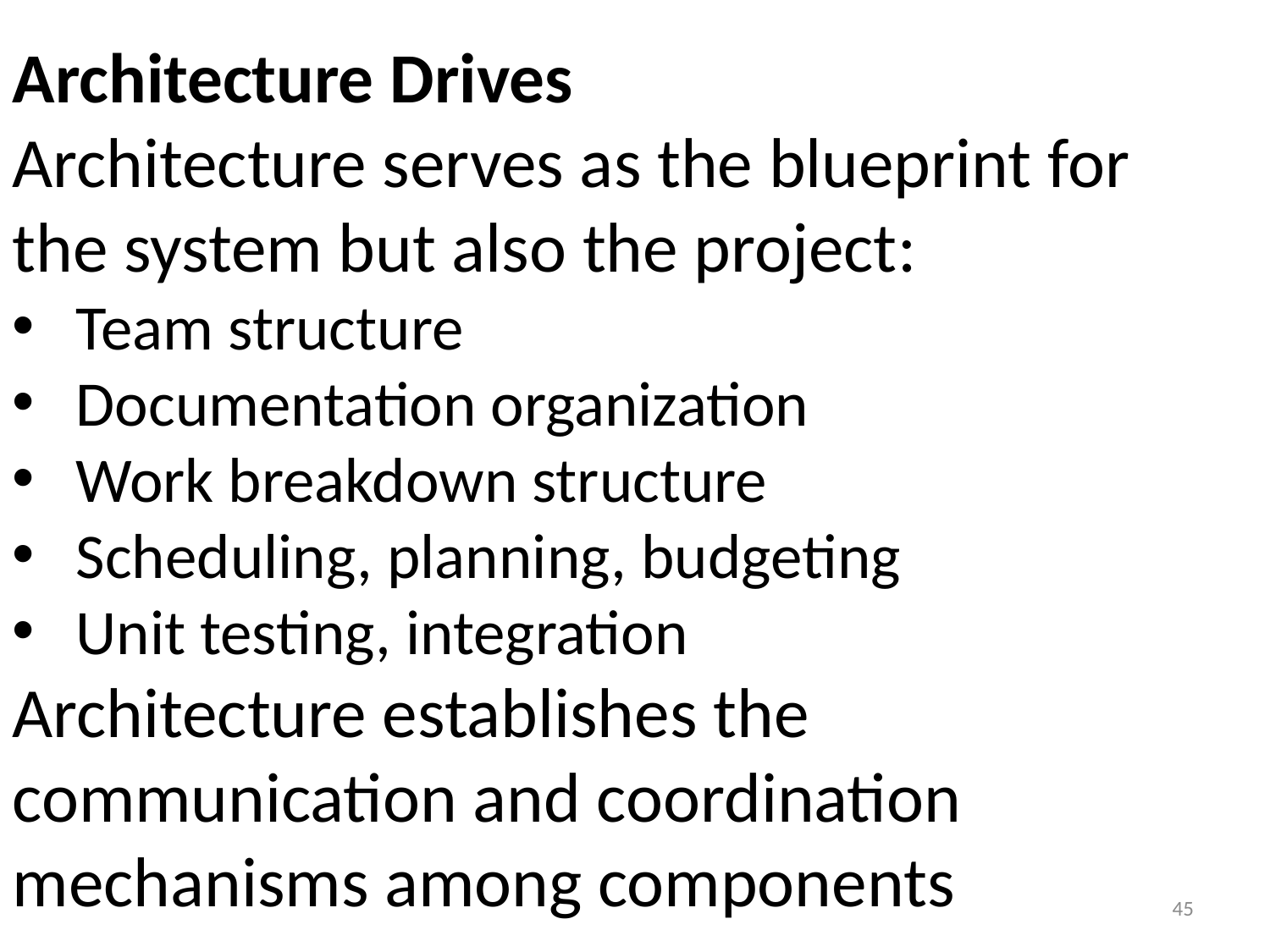

Architecture Drives
Architecture serves as the blueprint for the system but also the project:
Team structure
Documentation organization
Work breakdown structure
Scheduling, planning, budgeting
Unit testing, integration
Architecture establishes the communication and coordination mechanisms among components
45